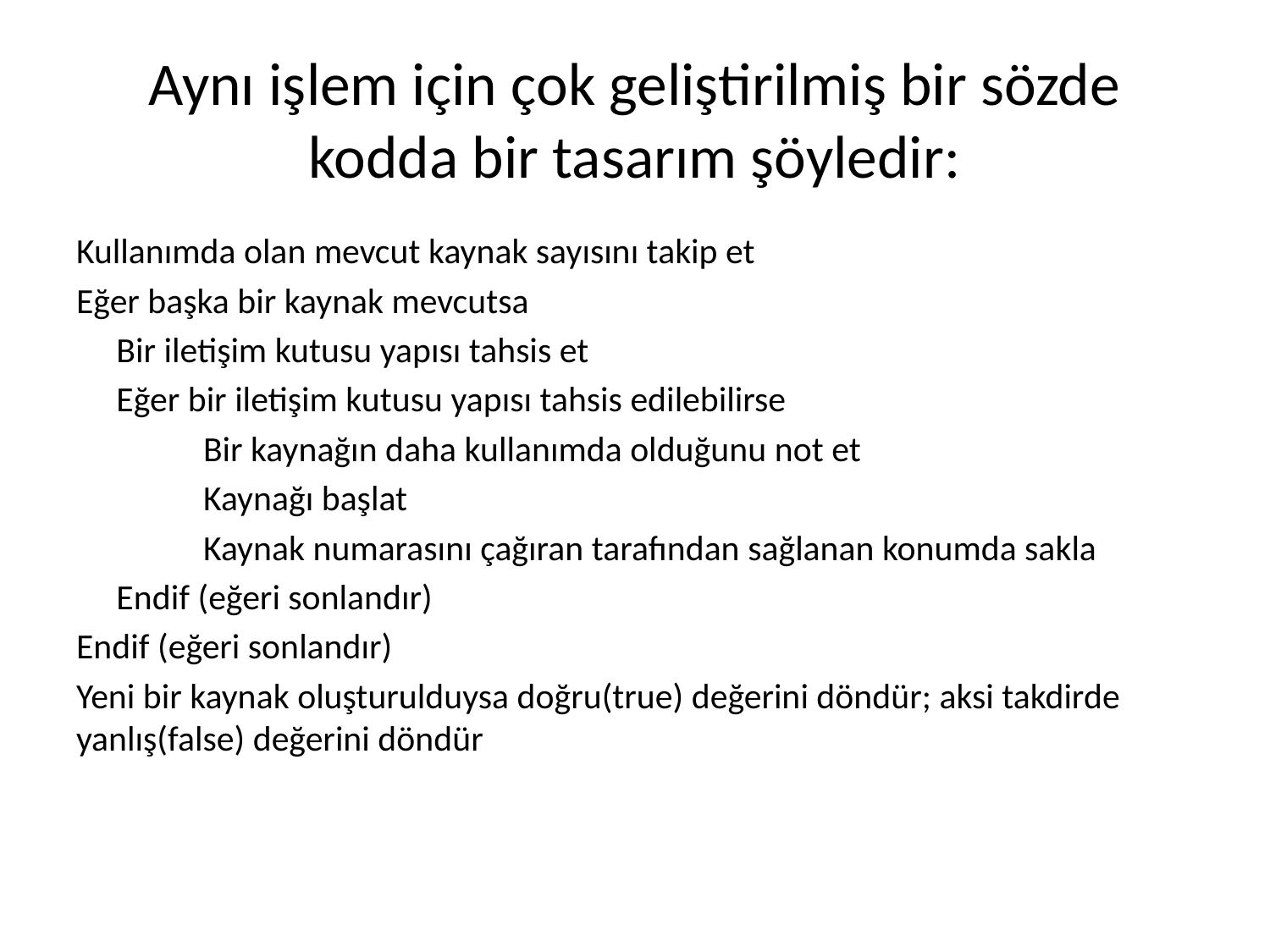

# Aynı işlem için çok geliştirilmiş bir sözde kodda bir tasarım şöyledir:
Kullanımda olan mevcut kaynak sayısını takip et
Eğer başka bir kaynak mevcutsa
     Bir iletişim kutusu yapısı tahsis et
     Eğer bir iletişim kutusu yapısı tahsis edilebilirse
	Bir kaynağın daha kullanımda olduğunu not et
	Kaynağı başlat
	Kaynak numarasını çağıran tarafından sağlanan konumda sakla
     Endif (eğeri sonlandır)
Endif (eğeri sonlandır)
Yeni bir kaynak oluşturulduysa doğru(true) değerini döndür; aksi takdirde yanlış(false) değerini döndür